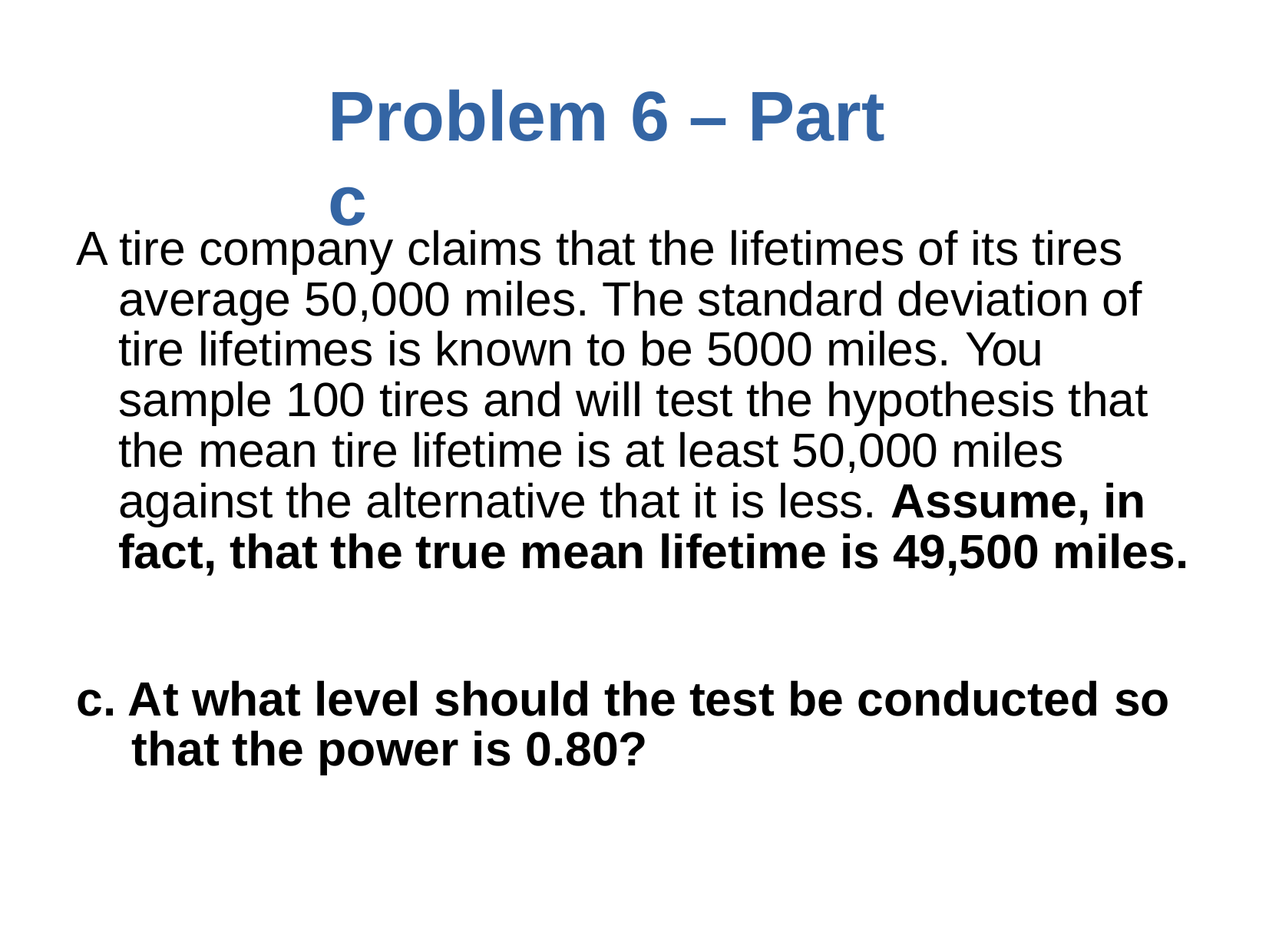

# Problem	6	–	Part c
A tire company claims that the lifetimes of its tires  average 50,000 miles. The standard deviation of  tire lifetimes is known to be 5000 miles. You  sample 100 tires and will test the hypothesis that  the mean tire lifetime is at least 50,000 miles  against the alternative that it is less. Assume, in  fact, that the true mean lifetime is 49,500 miles.

c. At what level should the test be conducted so  that the power is 0.80?